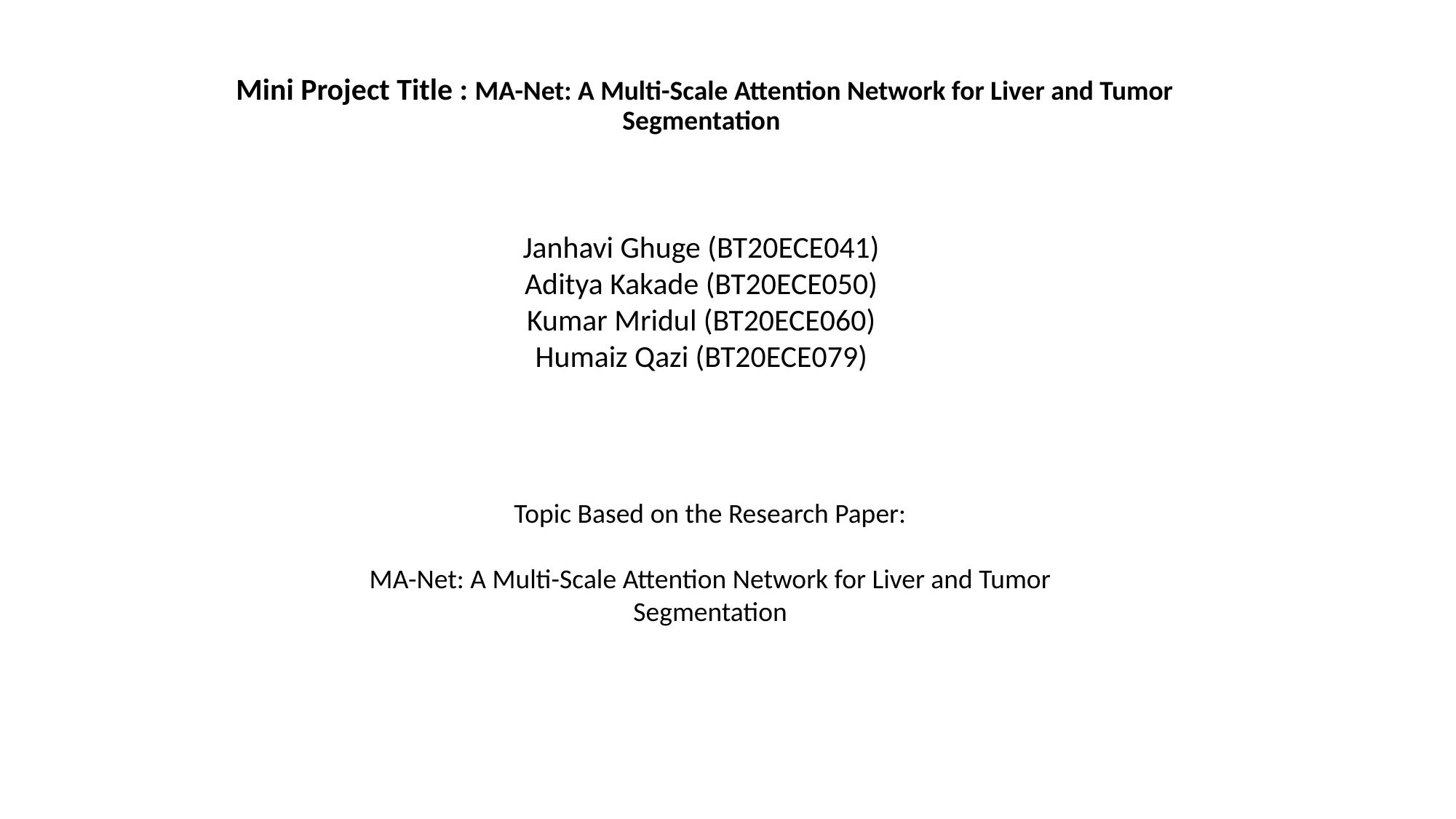

Mini Project Title : MA-Net: A Multi-Scale Attention Network for Liver and Tumor Segmentation
Janhavi Ghuge (BT20ECE041)
Aditya Kakade (BT20ECE050)
Kumar Mridul (BT20ECE060)
Humaiz Qazi (BT20ECE079)
Topic Based on the Research Paper:

MA-Net: A Multi-Scale Attention Network for Liver and Tumor Segmentation